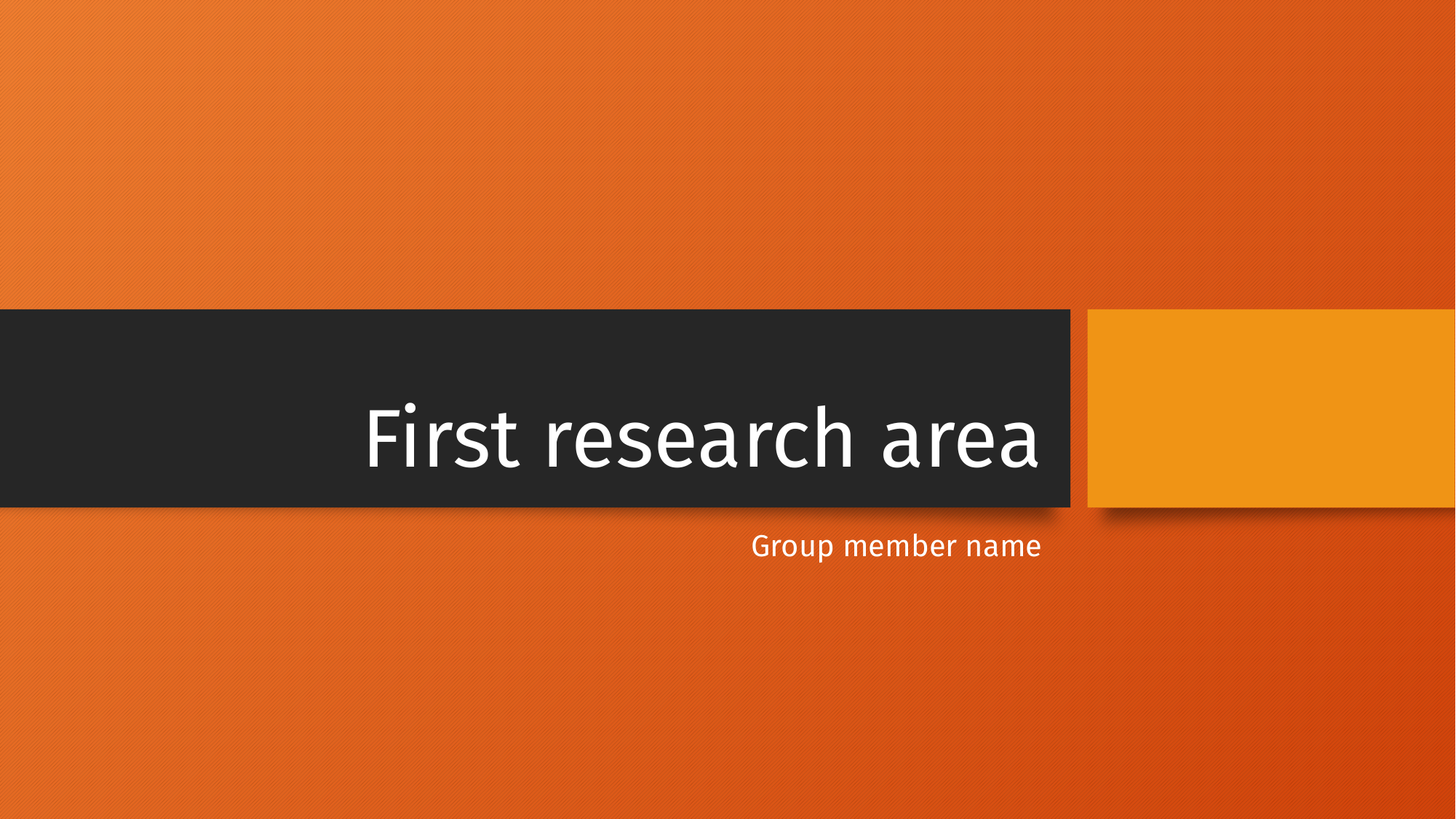

# First research area
Group member name